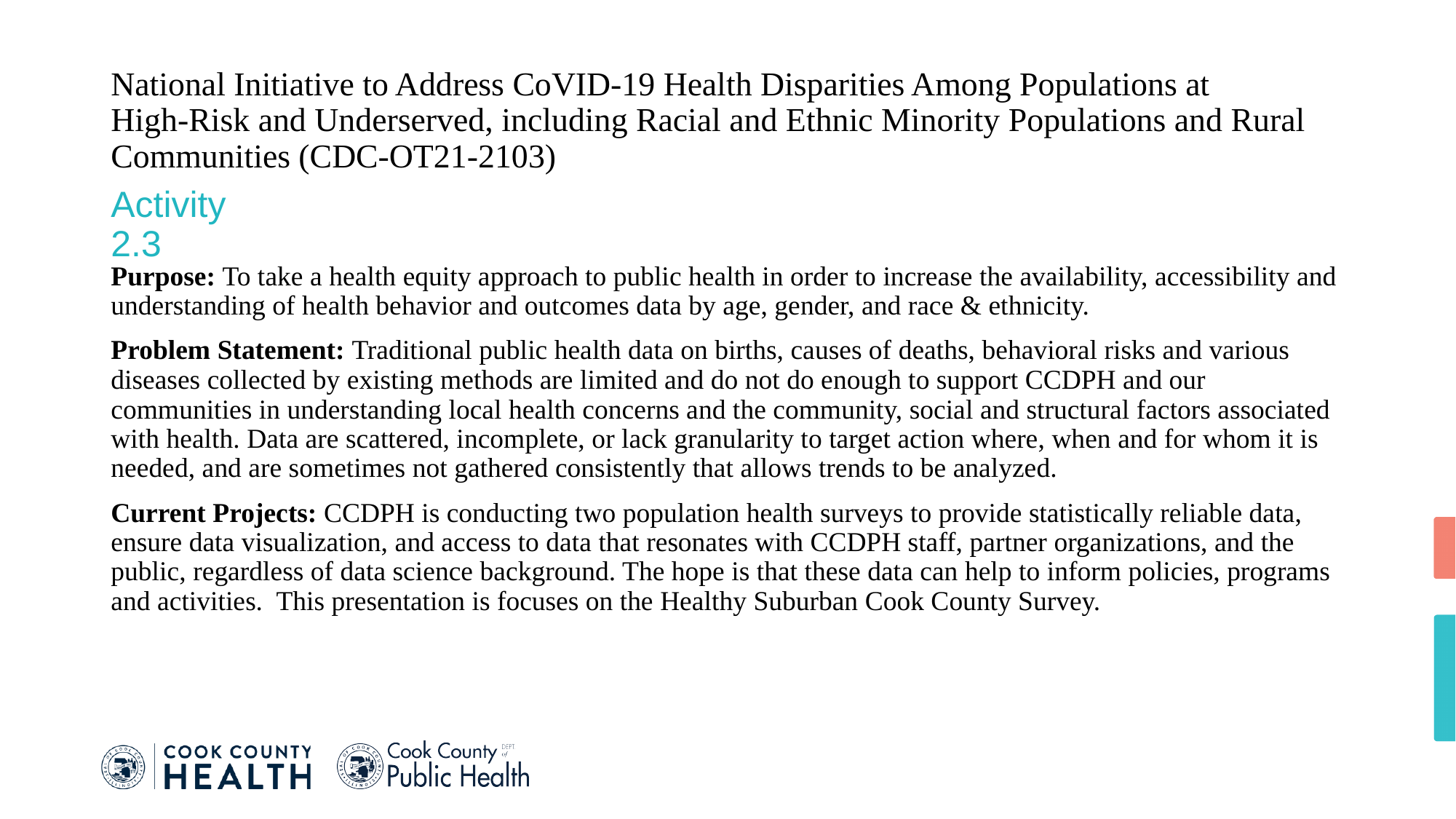

# National Initiative to Address CoVID-19 Health Disparities Among Populations at High-Risk and Underserved, including Racial and Ethnic Minority Populations and Rural Communities (CDC-OT21-2103)
Activity 2.3
Purpose: To take a health equity approach to public health in order to increase the availability, accessibility and understanding of health behavior and outcomes data by age, gender, and race & ethnicity.
Problem Statement: Traditional public health data on births, causes of deaths, behavioral risks and various diseases collected by existing methods are limited and do not do enough to support CCDPH and our communities in understanding local health concerns and the community, social and structural factors associated with health. Data are scattered, incomplete, or lack granularity to target action where, when and for whom it is needed, and are sometimes not gathered consistently that allows trends to be analyzed.
Current Projects: CCDPH is conducting two population health surveys to provide statistically reliable data,  ensure data visualization, and access to data that resonates with CCDPH staff, partner organizations, and the public, regardless of data science background. The hope is that these data can help to inform policies, programs and activities.  This presentation is focuses on the Healthy Suburban Cook County Survey.